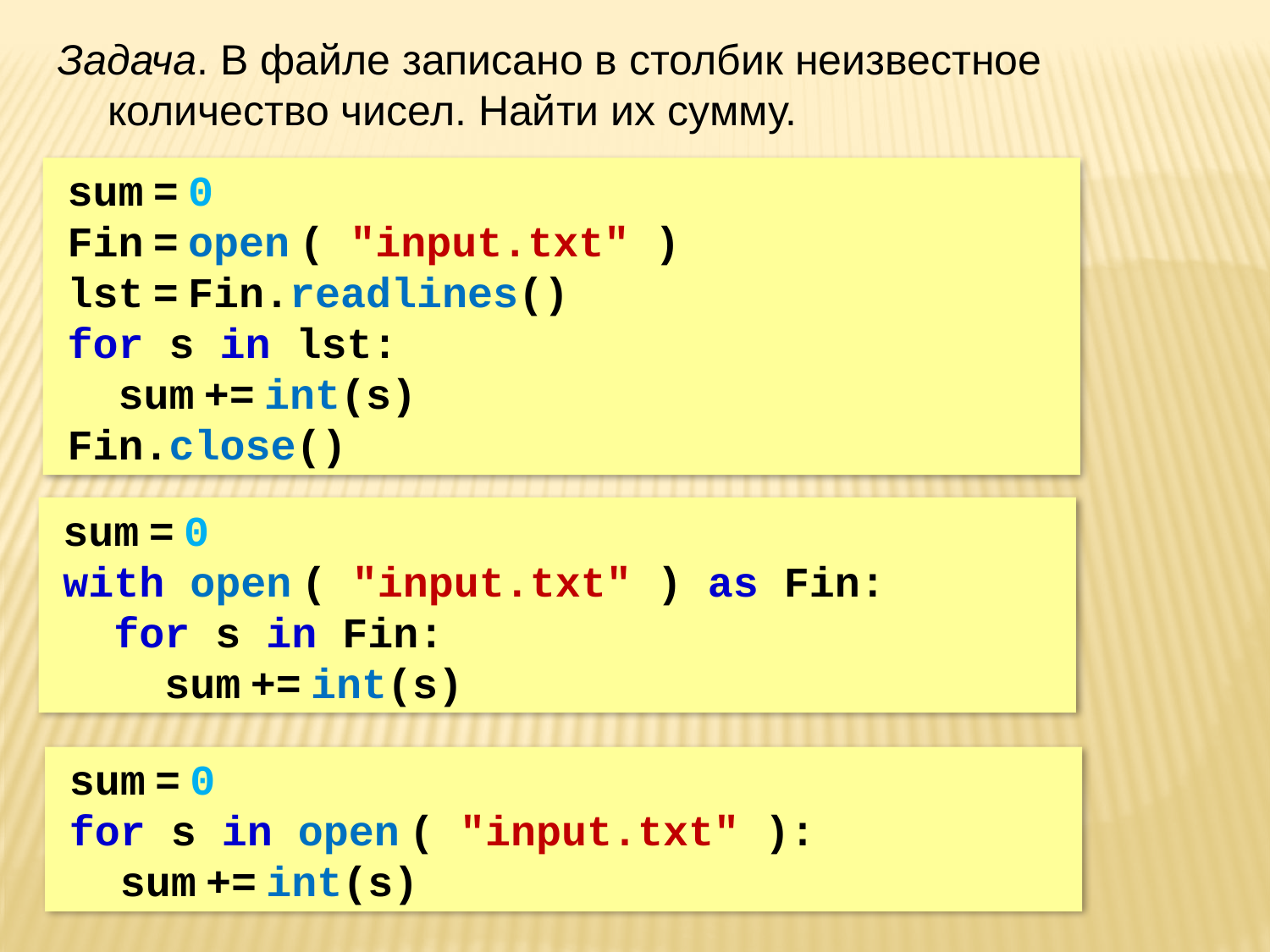

Задача. В файле записано в столбик неизвестное количество чисел. Найти их сумму.
sum = 0
Fin = open ( "input.txt" )
lst = Fin.readlines()
for s in lst:
  sum += int(s)
Fin.close()
sum = 0
with open ( "input.txt" ) as Fin:
  for s in Fin:
    sum += int(s)
sum = 0
for s in open ( "input.txt" ):
  sum += int(s)